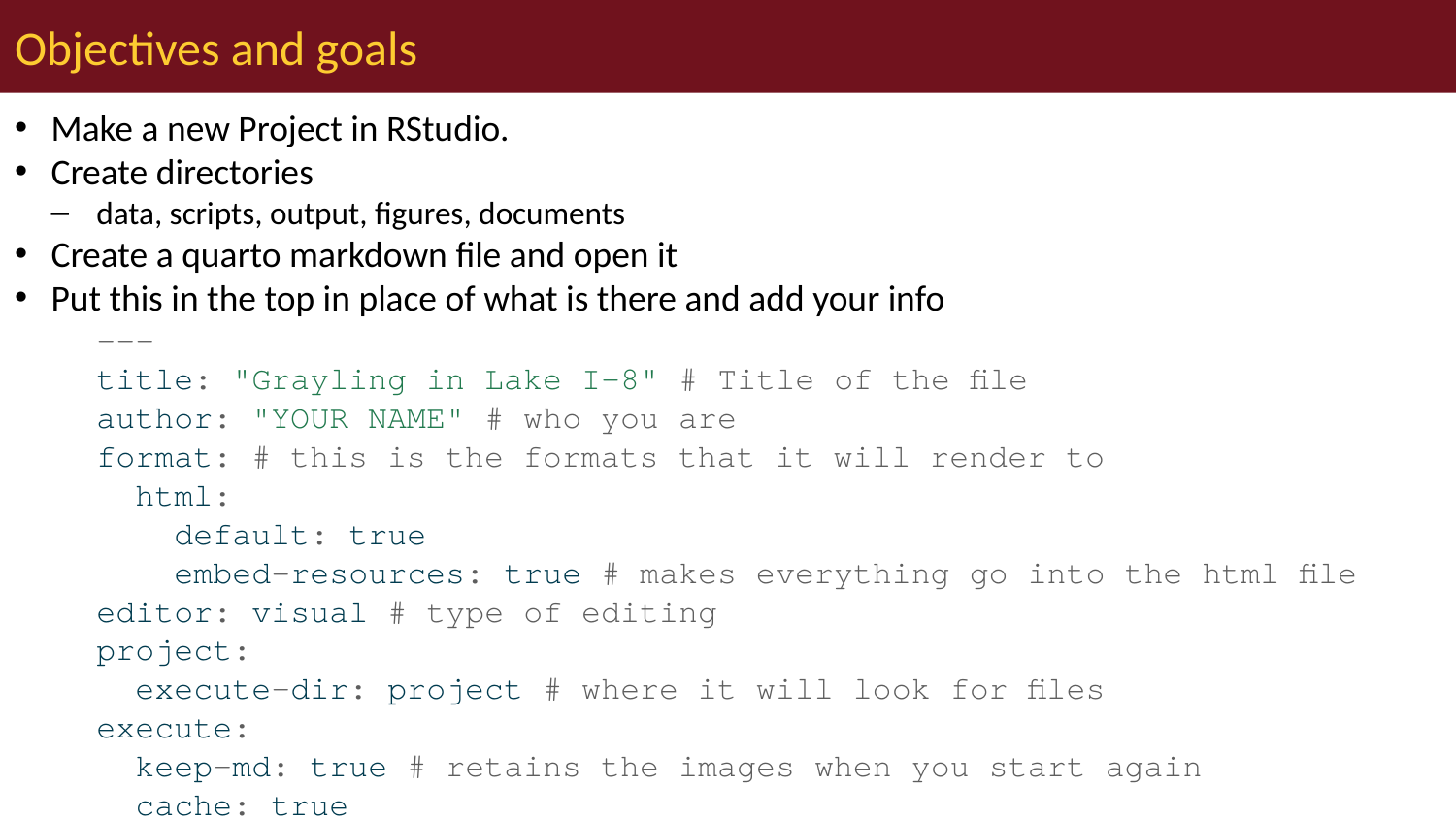

# Objectives and goals
Make a new Project in RStudio.
Create directories
data, scripts, output, figures, documents
Create a quarto markdown file and open it
Put this in the top in place of what is there and add your info
---
title: "Grayling in Lake I-8" # Title of the file
author: "YOUR NAME" # who you are
format: # this is the formats that it will render to
  html:
    default: true
    embed-resources: true # makes everything go into the html file
editor: visual # type of editing
project:
  execute-dir: project # where it will look for files
execute:
  keep-md: true # retains the images when you start again
  cache: true
  echo: true
---